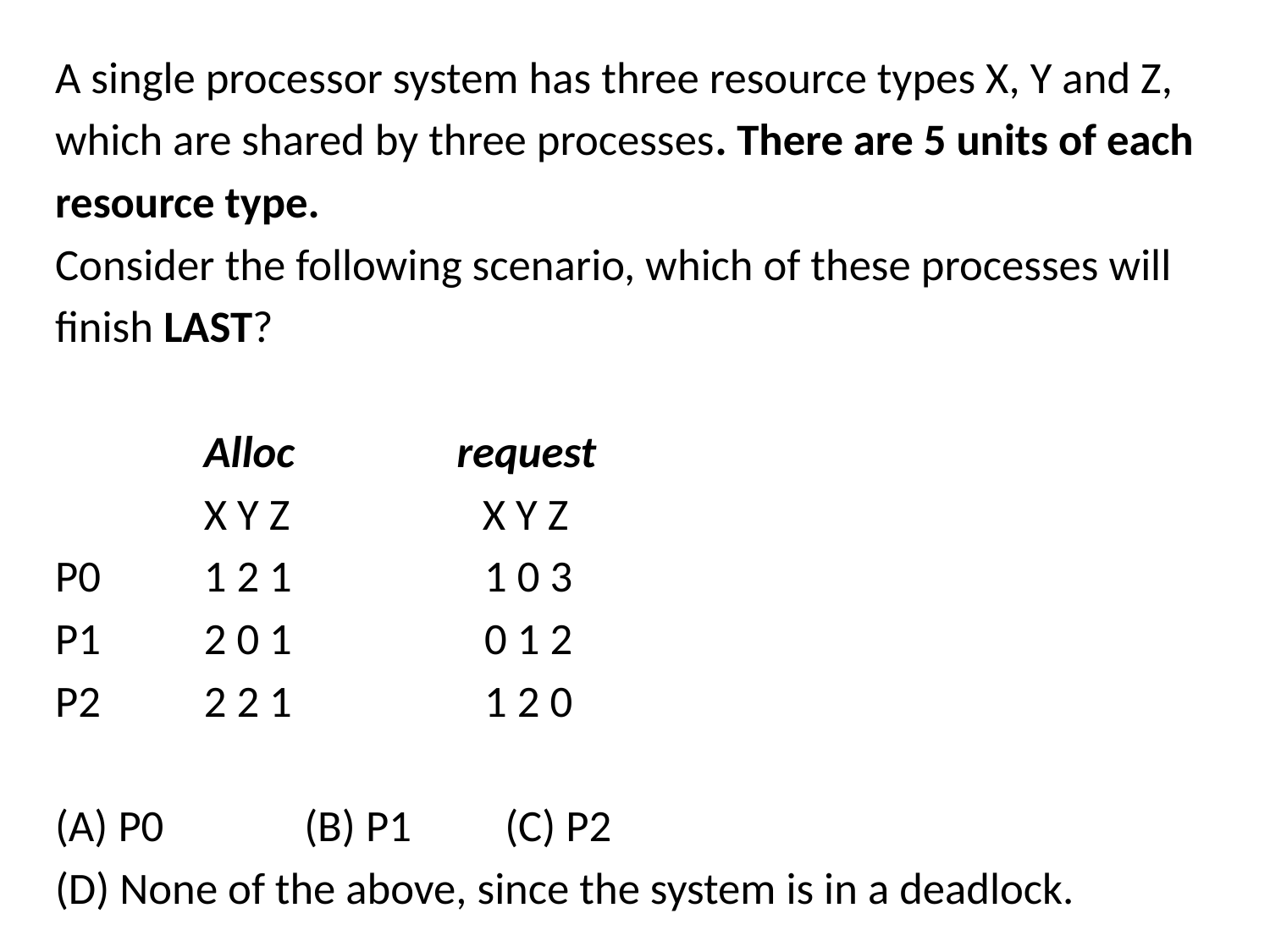

A single processor system has three resource types X, Y and Z,
which are shared by three processes. There are 5 units of each
resource type.
Consider the following scenario, which of these processes will
finish LAST?

           		Alloc                request
           		X Y Z                   X Y Z
P0      		1 2 1                   1 0 3
P1      		2 0 1                   0 1 2
P2      		2 2 1                   1 2 0

(A) P0       		(B) P1         		(C) P2
(D) None of the above, since the system is in a deadlock.